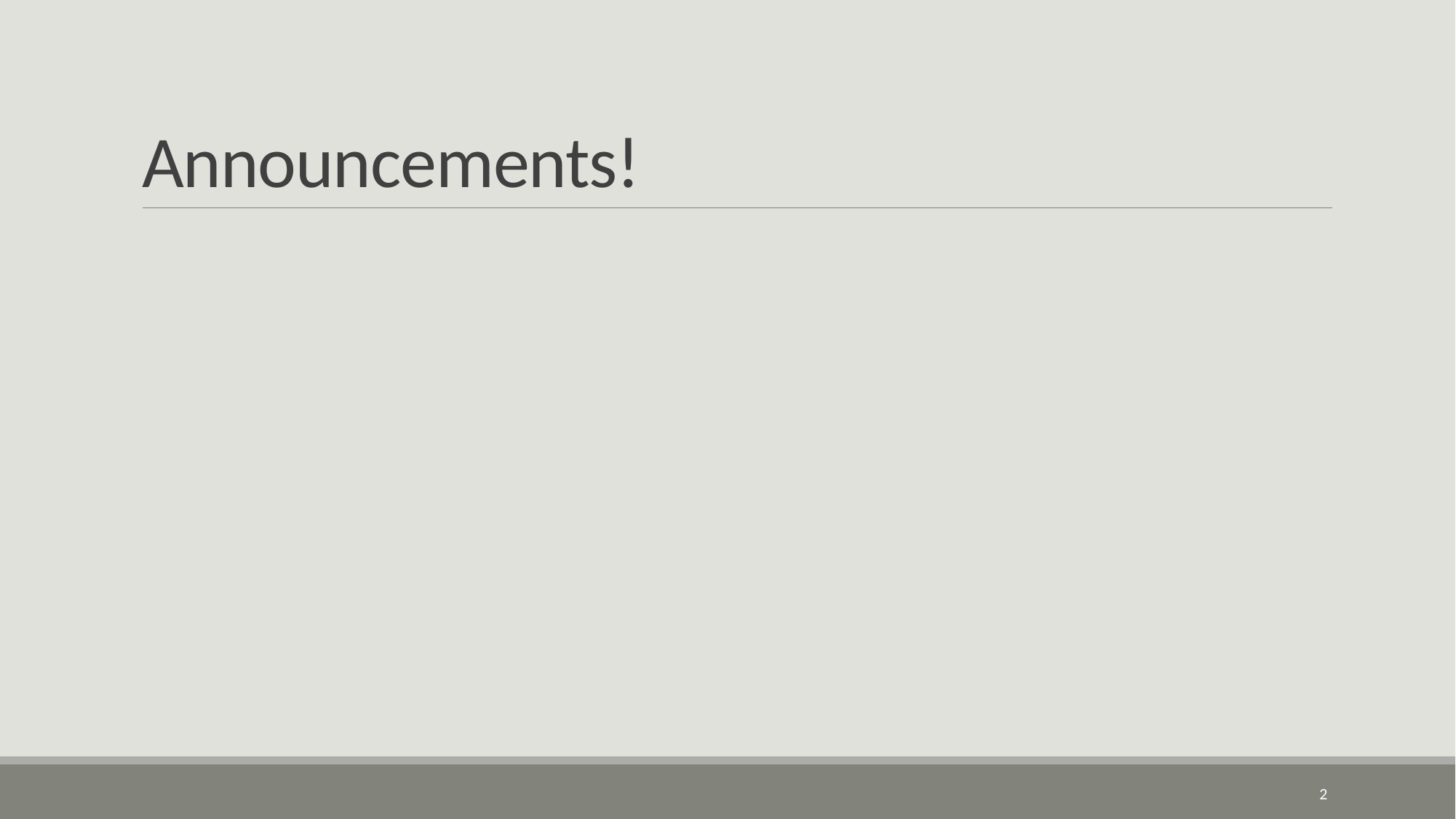

# Announcements!

No quiz today!
We are done with quizzes this semester!
Extra Credit (each is worth 10% bonus on second lowest quiz)
Wed, Nov 15 4:10 – 5:00 pm in Bloomer – see Canvas for how to earn XC
Tues, Nov 28 (details to follow)
Thurs, Nov 30 (details to follow)
Exam 2 is Thursday, Nov 30 starting at 7pm
No take home component! (Sorry, we’re running short on time this semester!)
Bring a calculator and a one-sided sheet of handwritten notes
Final project is on the way!
We’ll check it out in a minute
No more requirement to be here over final week!
Decided to trim back final project expectations
2